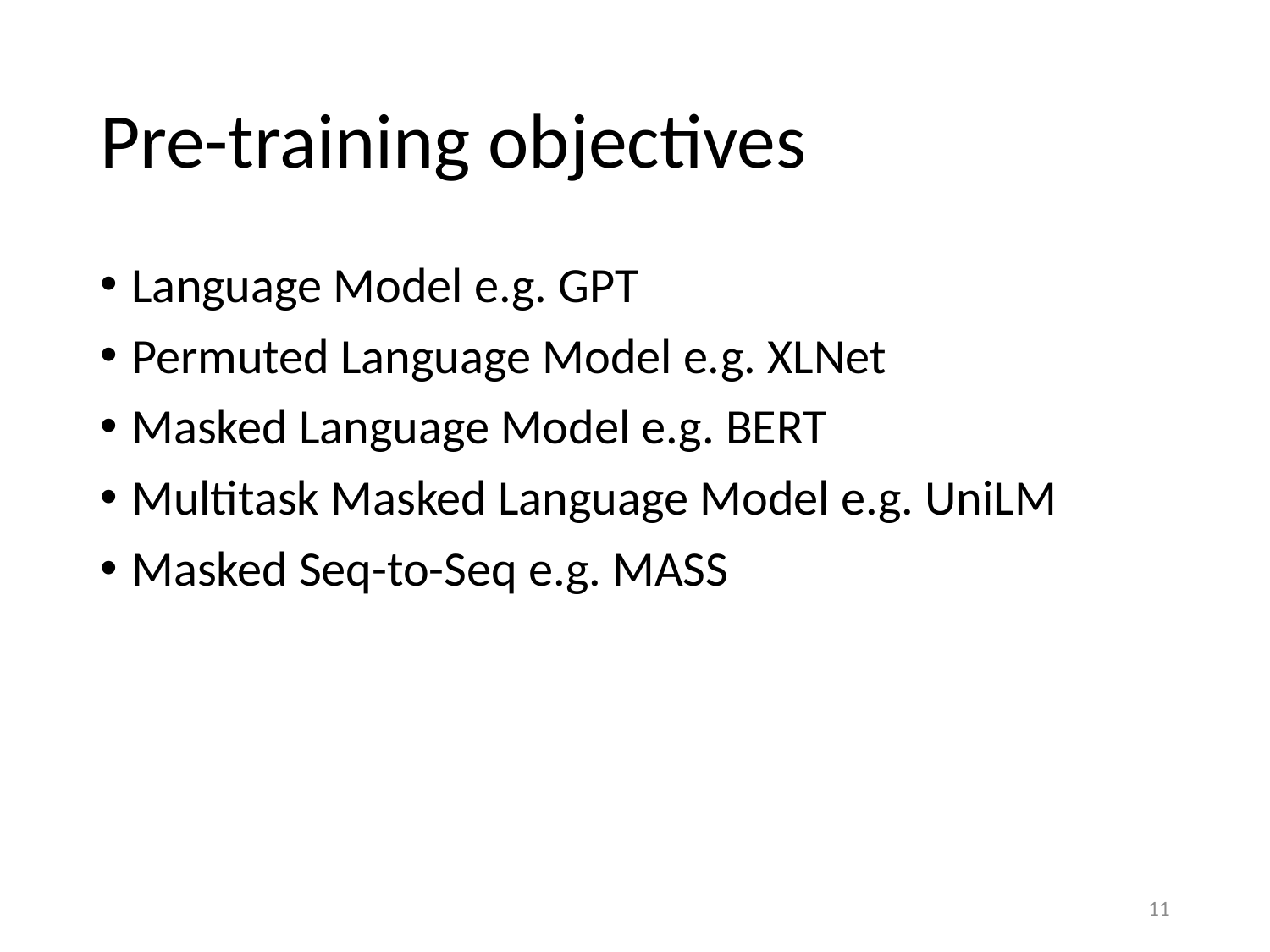

# Pre-training objectives
Language Model e.g. GPT
Permuted Language Model e.g. XLNet
Masked Language Model e.g. BERT
Multitask Masked Language Model e.g. UniLM
Masked Seq-to-Seq e.g. MASS

11